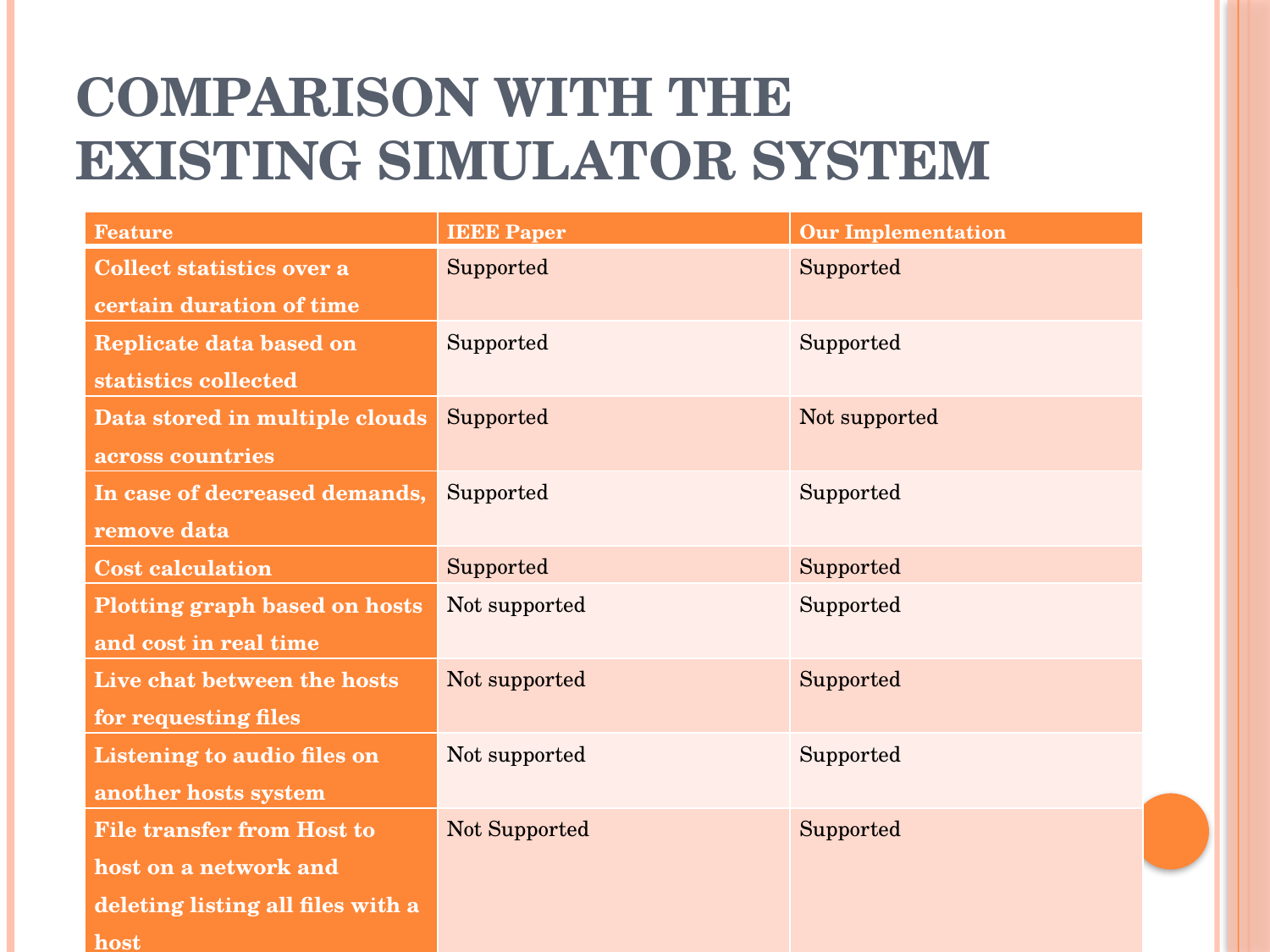

# Comparison with the existing simulator system
| Feature | IEEE Paper | Our Implementation |
| --- | --- | --- |
| Collect statistics over a certain duration of time | Supported | Supported |
| Replicate data based on statistics collected | Supported | Supported |
| Data stored in multiple clouds across countries | Supported | Not supported |
| In case of decreased demands, remove data | Supported | Supported |
| Cost calculation | Supported | Supported |
| Plotting graph based on hosts and cost in real time | Not supported | Supported |
| Live chat between the hosts for requesting files | Not supported | Supported |
| Listening to audio files on another hosts system | Not supported | Supported |
| File transfer from Host to host on a network and deleting listing all files with a host | Not Supported | Supported |